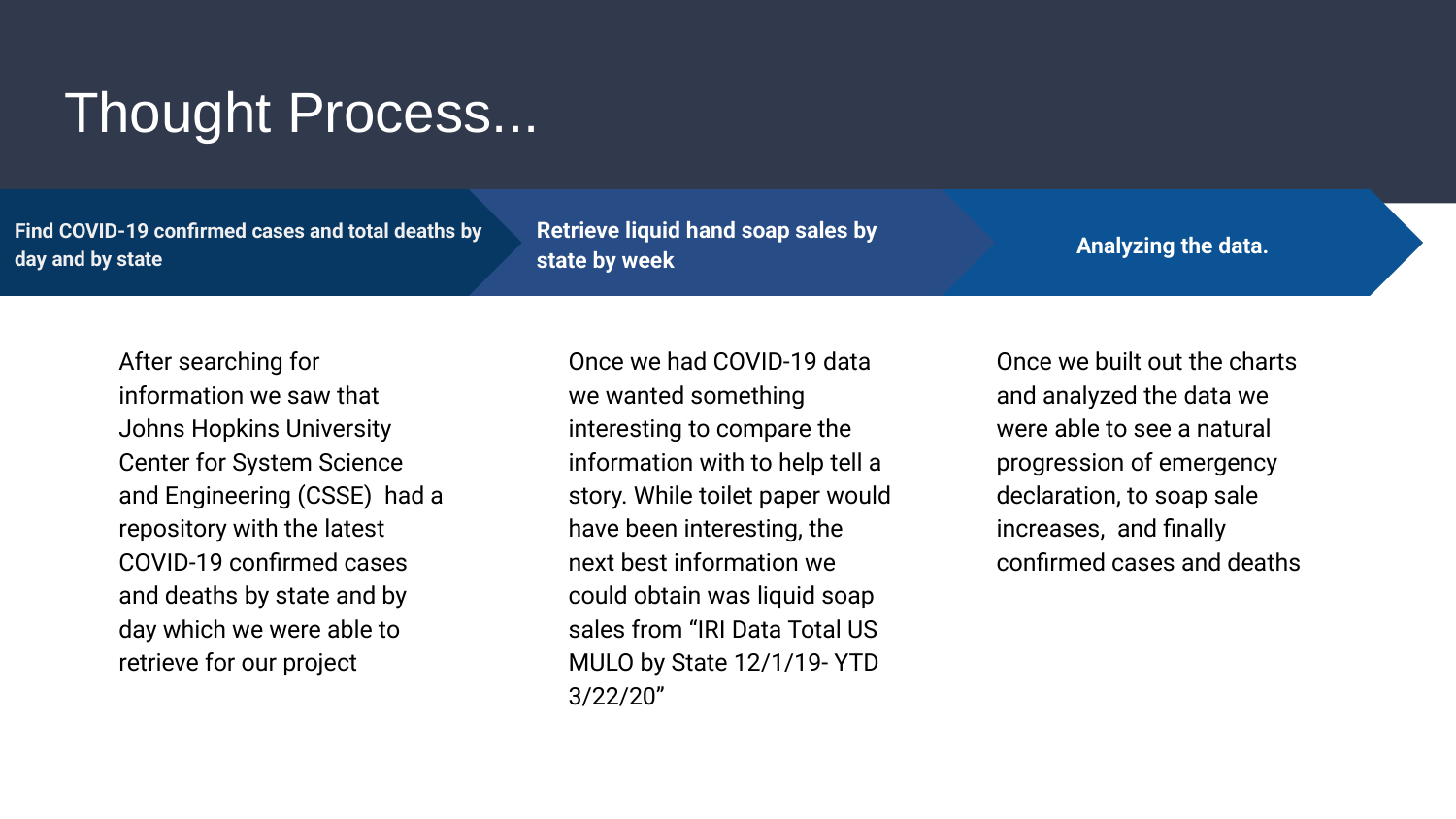

# Thought Process...
Retrieve liquid hand soap sales by state by week
Once we had COVID-19 data we wanted something interesting to compare the information with to help tell a story. While toilet paper would have been interesting, the next best information we could obtain was liquid soap sales from “IRI Data Total US MULO by State 12/1/19- YTD 3/22/20”

Analyzing the data.
Once we built out the charts and analyzed the data we were able to see a natural progression of emergency declaration, to soap sale increases,  and finally confirmed cases and deaths
Find COVID-19 confirmed cases and total deaths by day and by state
After searching for information we saw that Johns Hopkins University Center for System Science and Engineering (CSSE)  had a repository with the latest COVID-19 confirmed cases and deaths by state and by day which we were able to retrieve for our project